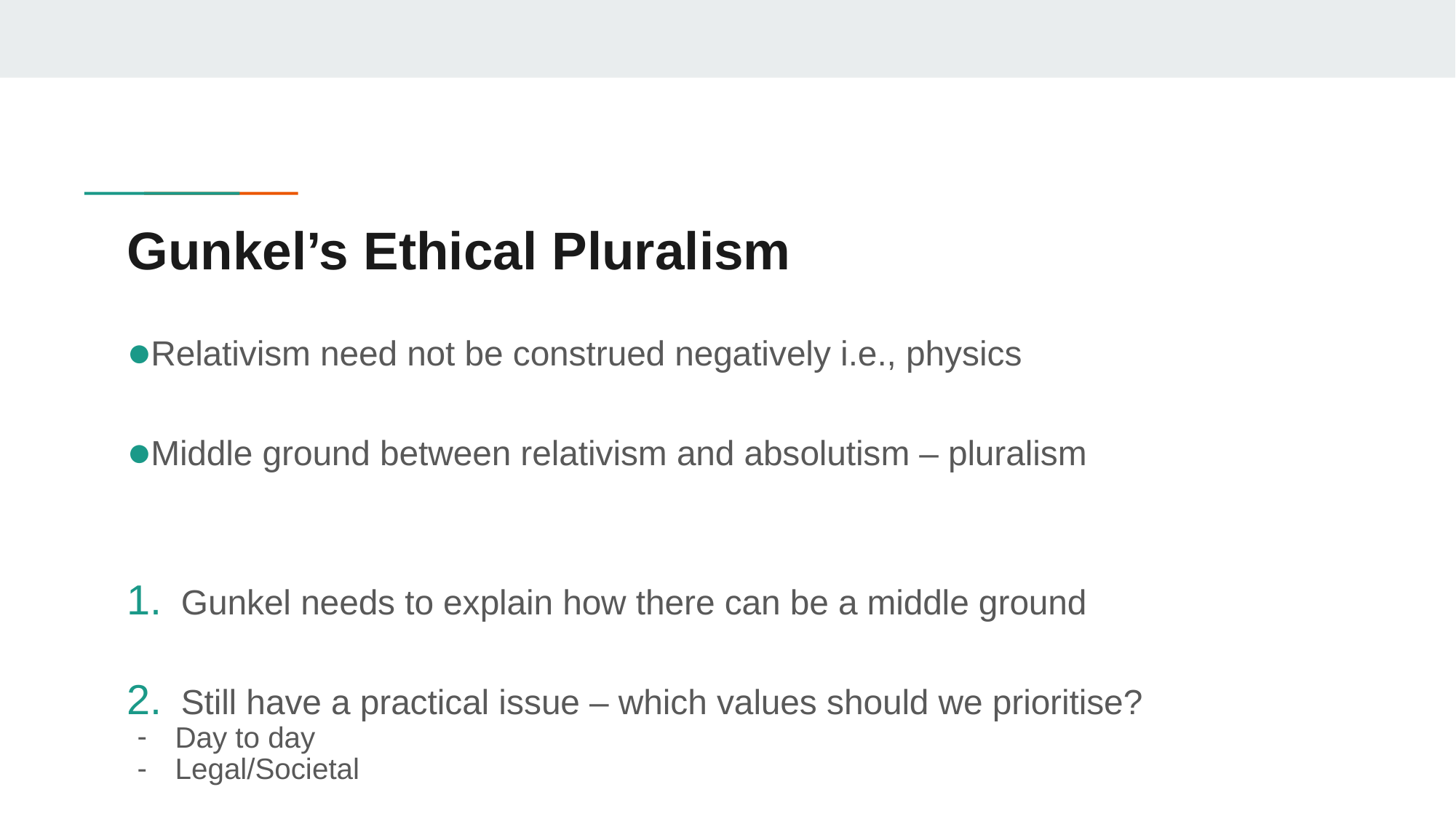

# Gunkel’s Ethical Pluralism
Relativism need not be construed negatively i.e., physics

Middle ground between relativism and absolutism – pluralism

Gunkel needs to explain how there can be a middle ground

Still have a practical issue – which values should we prioritise?
Day to day
Legal/Societal